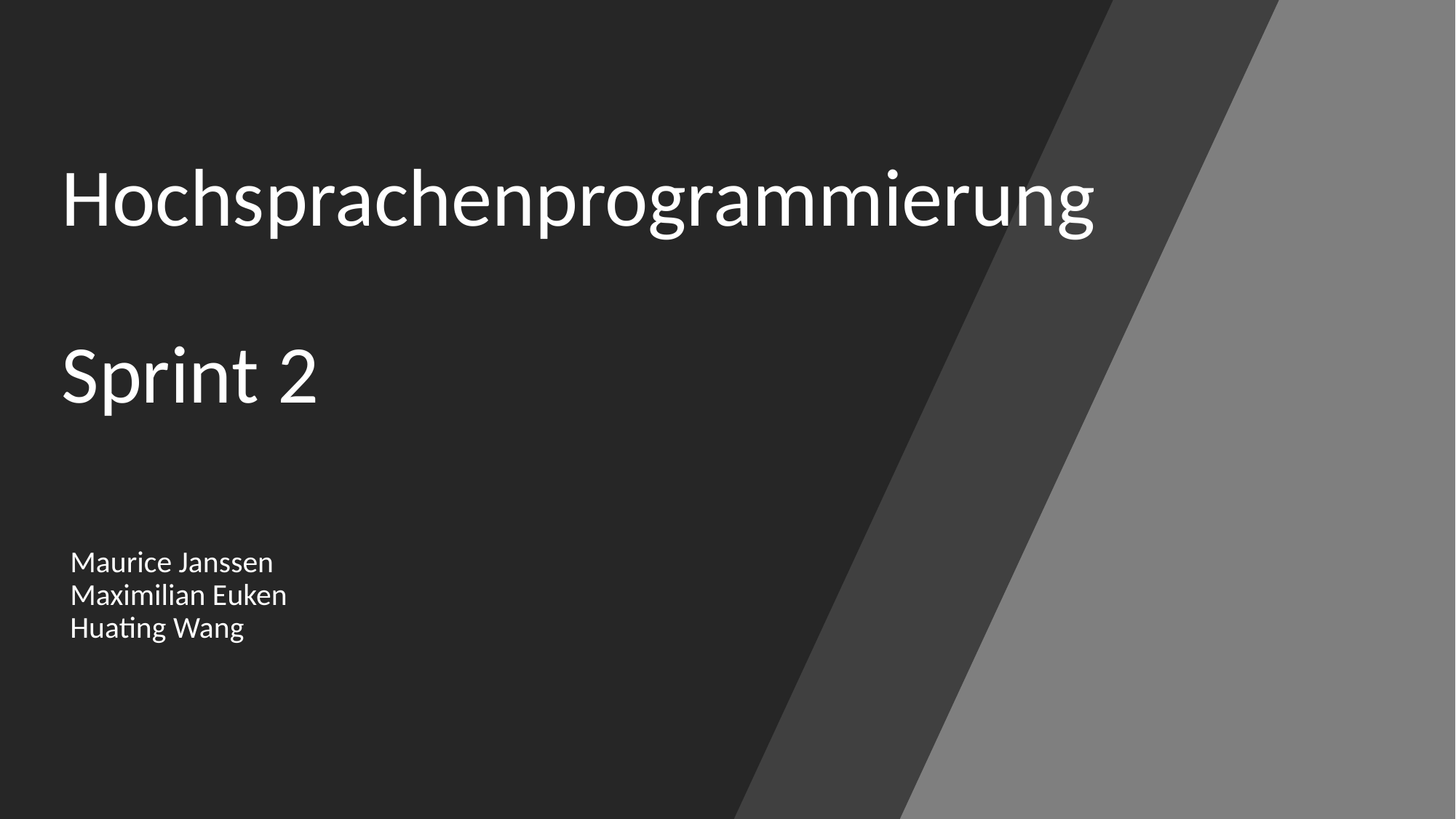

# Hochsprachenprogrammierung Sprint 2
Maurice Janssen
Maximilian Euken
Huating Wang